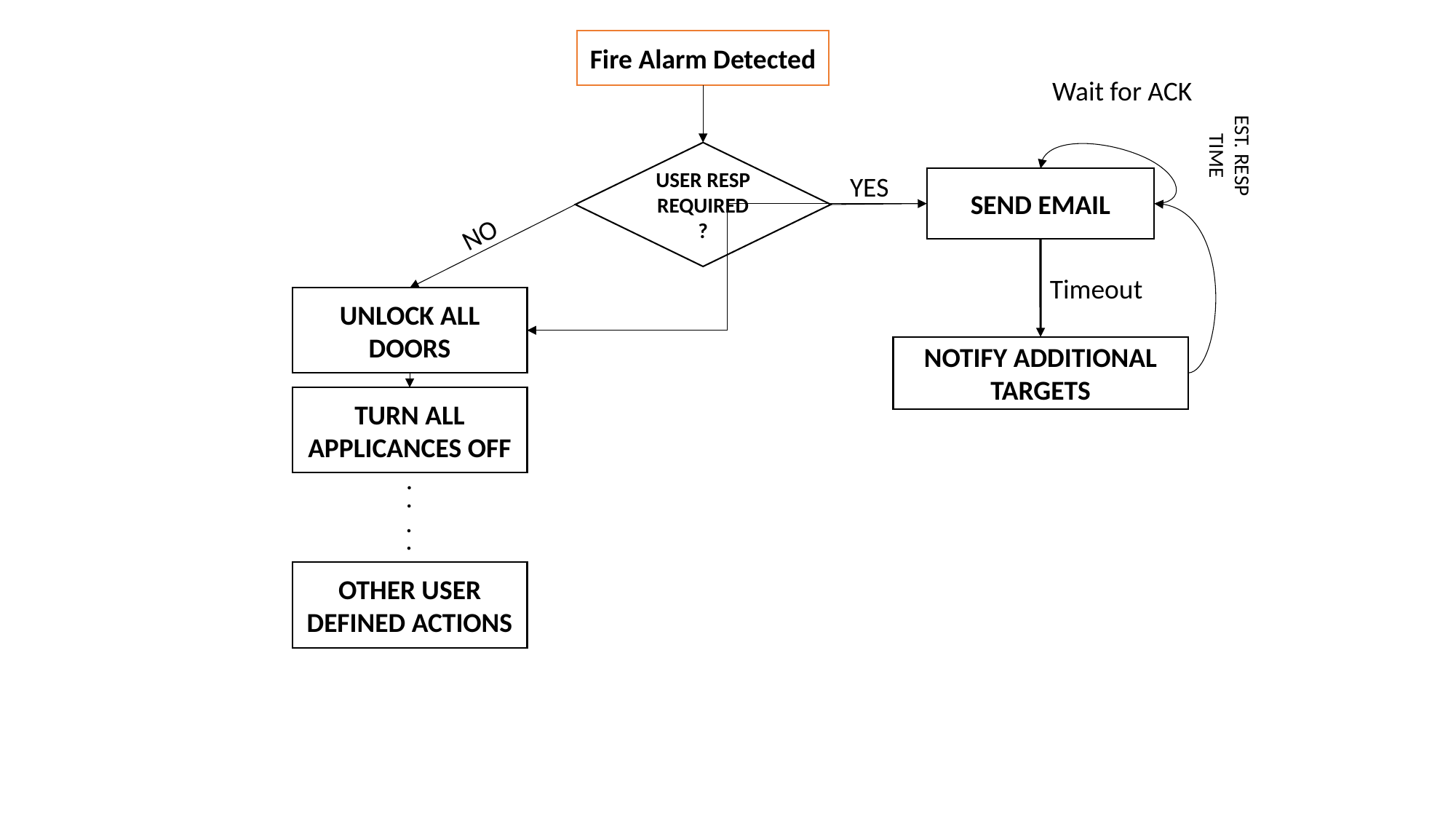

Fire Alarm Detected
Wait for ACK
EST. RESP TIME
USER RESP REQUIRED ?
YES
SEND EMAIL
NO
Timeout
UNLOCK ALL DOORS
NOTIFY ADDITIONAL TARGETS
TURN ALL APPLICANCES OFF
.
.
.
.
OTHER USER DEFINED ACTIONS